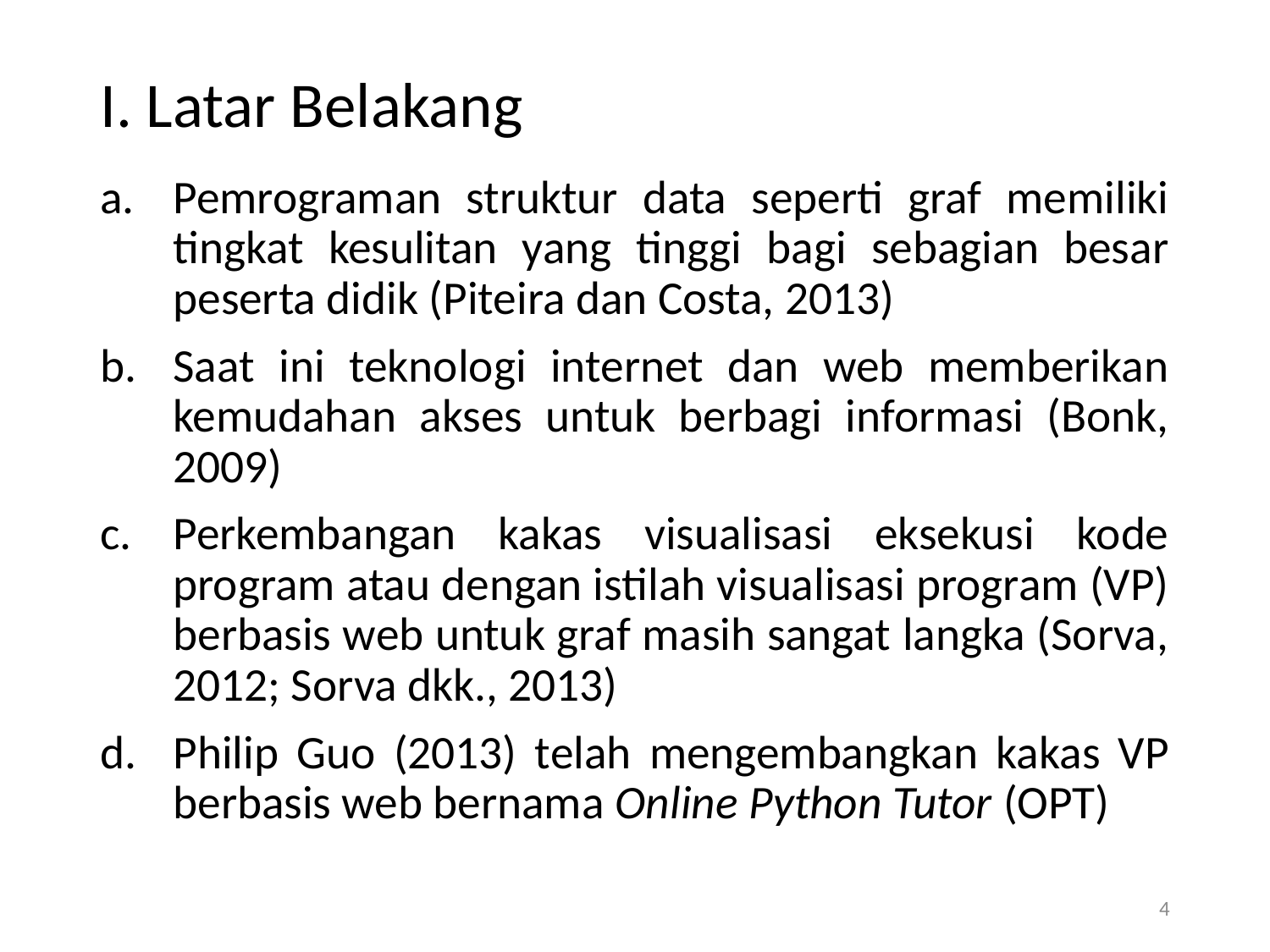

# I. Latar Belakang
Pemrograman struktur data seperti graf memiliki tingkat kesulitan yang tinggi bagi sebagian besar peserta didik (Piteira dan Costa, 2013)
Saat ini teknologi internet dan web memberikan kemudahan akses untuk berbagi informasi (Bonk, 2009)
Perkembangan kakas visualisasi eksekusi kode program atau dengan istilah visualisasi program (VP) berbasis web untuk graf masih sangat langka (Sorva, 2012; Sorva dkk., 2013)
Philip Guo (2013) telah mengembangkan kakas VP berbasis web bernama Online Python Tutor (OPT)
4